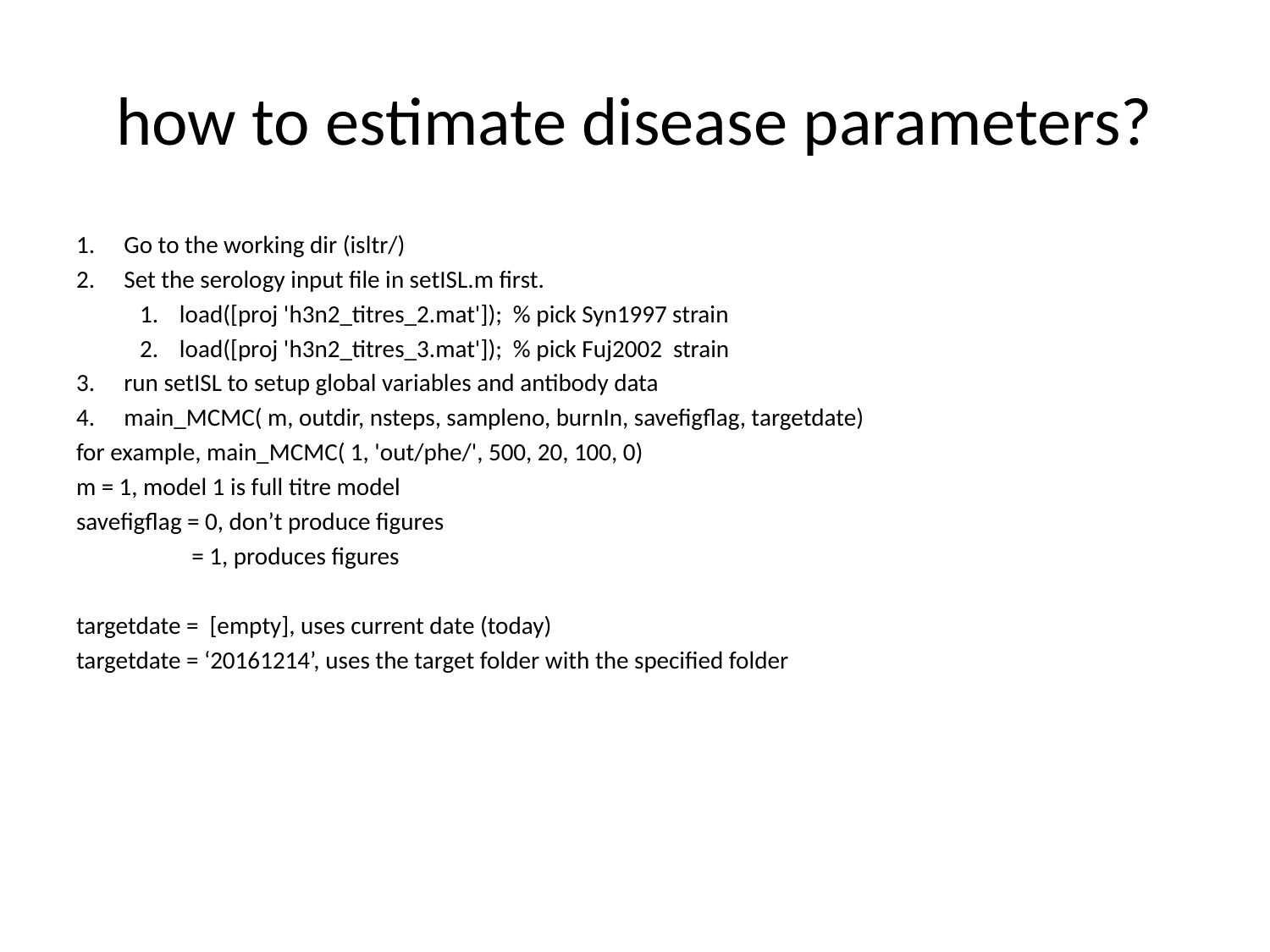

# how to estimate disease parameters?
Go to the working dir (isltr/)
Set the serology input file in setISL.m first.
load([proj 'h3n2_titres_2.mat']);  % pick Syn1997 strain
load([proj 'h3n2_titres_3.mat']);  % pick Fuj2002  strain
run setISL to setup global variables and antibody data
main_MCMC( m, outdir, nsteps, sampleno, burnIn, savefigflag, targetdate)
for example, main_MCMC( 1, 'out/phe/', 500, 20, 100, 0)
m = 1, model 1 is full titre model
savefigflag = 0, don’t produce figures
                     = 1, produces figures

targetdate =  [empty], uses current date (today)
targetdate = ‘20161214’, uses the target folder with the specified folder